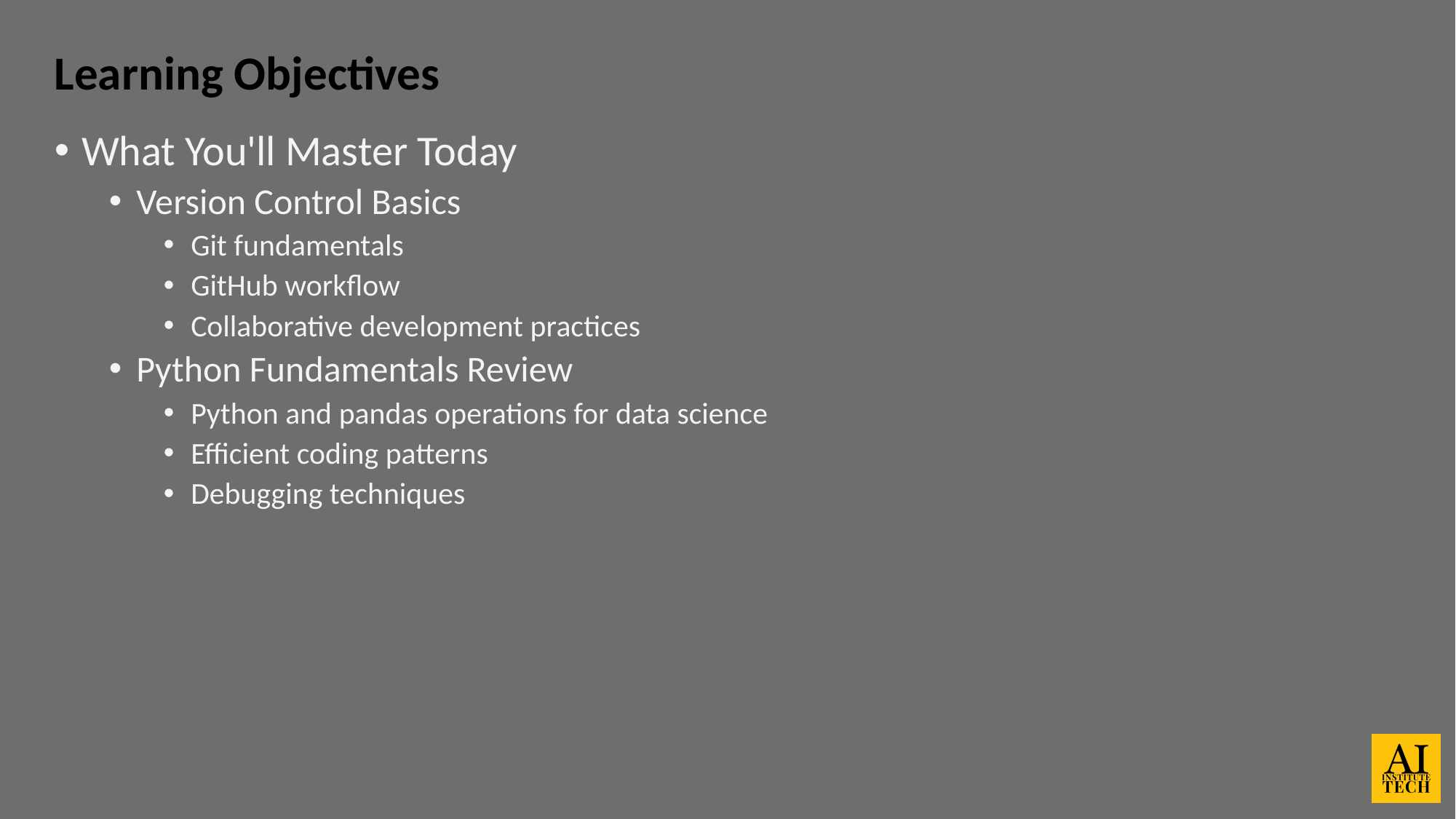

# Learning Objectives
What You'll Master Today
Version Control Basics
Git fundamentals
GitHub workflow
Collaborative development practices
Python Fundamentals Review
Python and pandas operations for data science
Efficient coding patterns
Debugging techniques